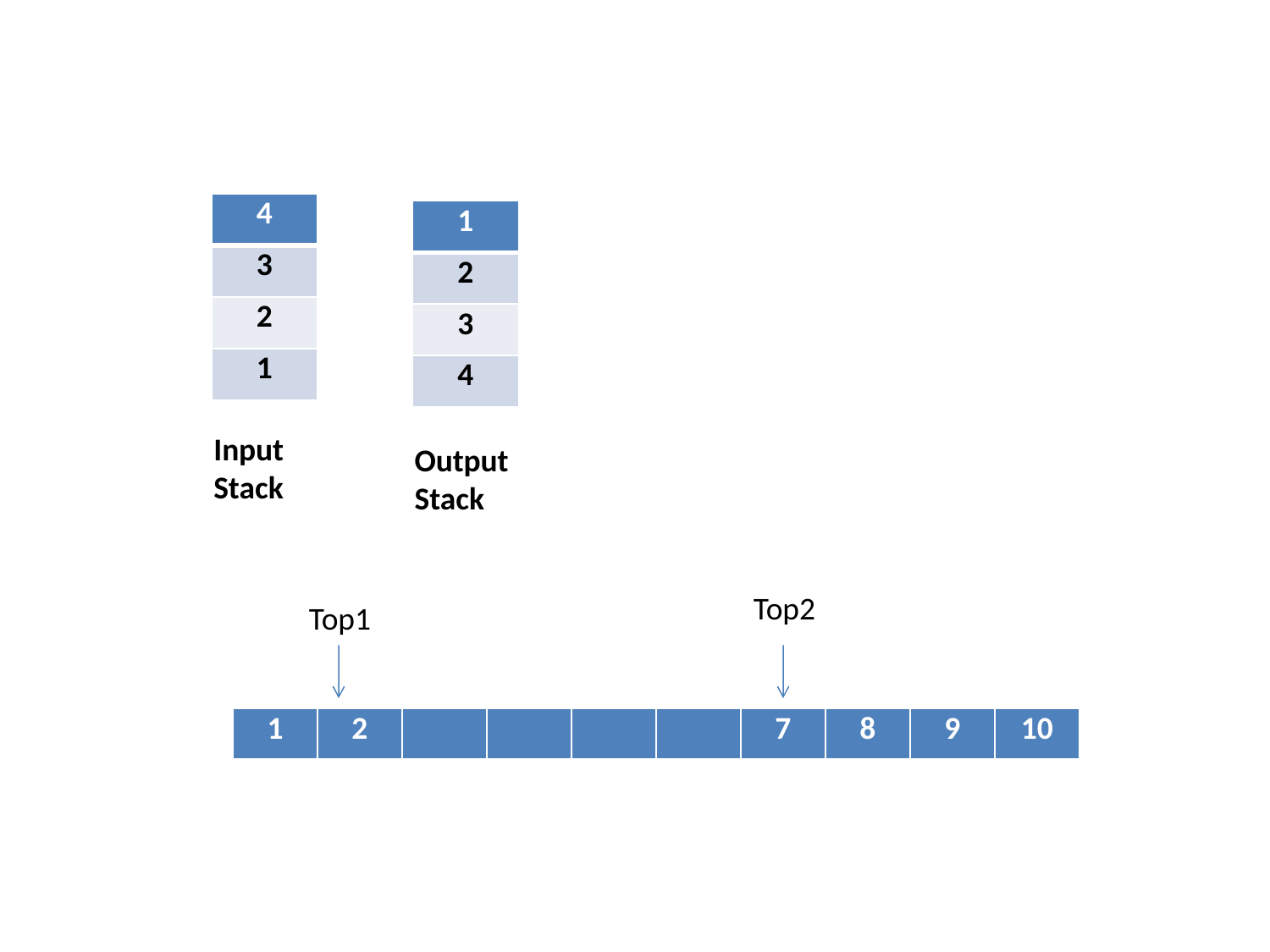

| 4 |
| --- |
| 3 |
| 2 |
| 1 |
| 1 |
| --- |
| 2 |
| 3 |
| 4 |
Input Stack
Output
Stack
Top2

Top1

| 1 | 2 |  |  |  |  | 7 | 8 | 9 | 10 |
| --- | --- | --- | --- | --- | --- | --- | --- | --- | --- |